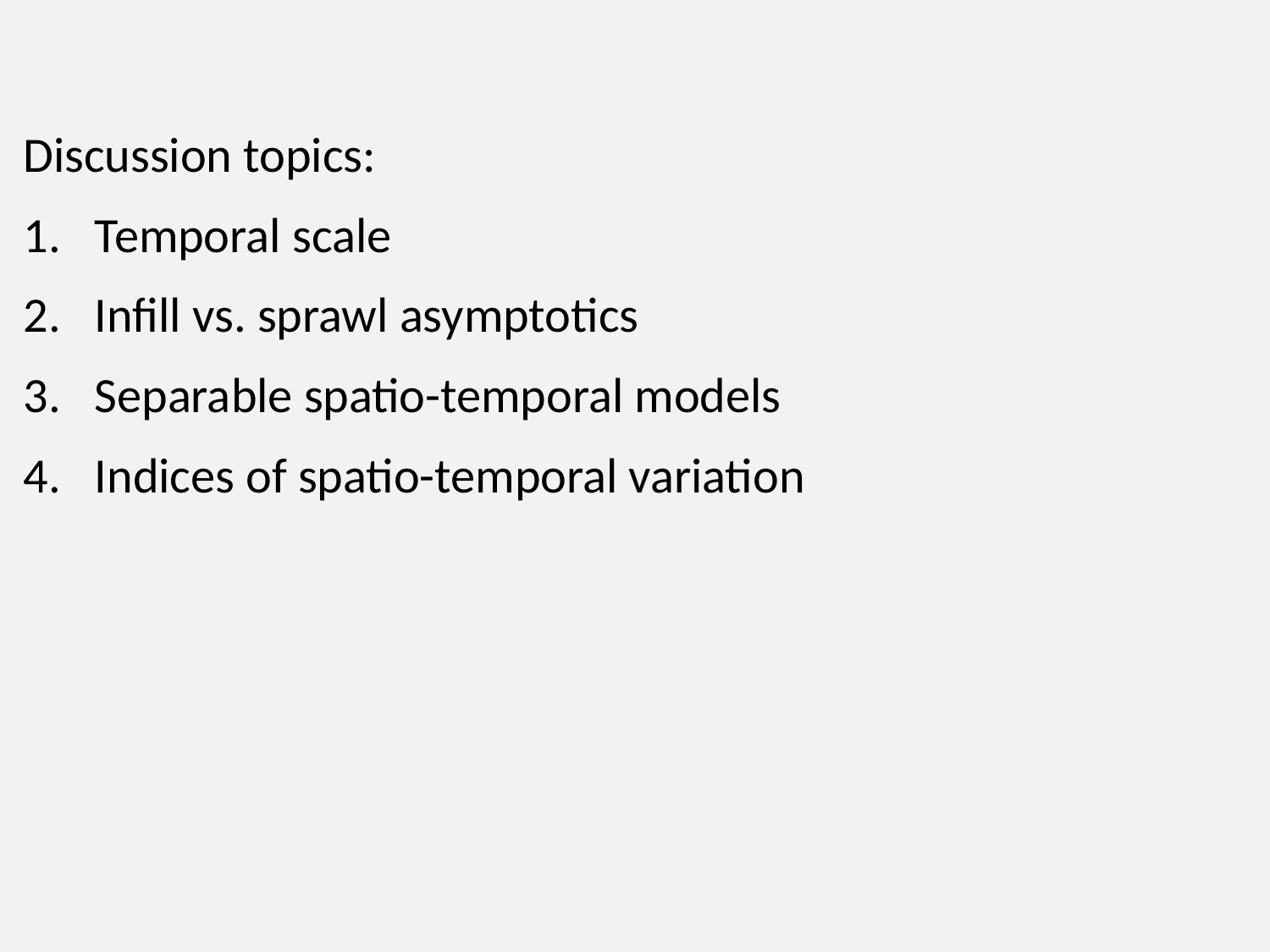

#
Discussion topics:
Temporal scale
Infill vs. sprawl asymptotics
Separable spatio-temporal models
Indices of spatio-temporal variation